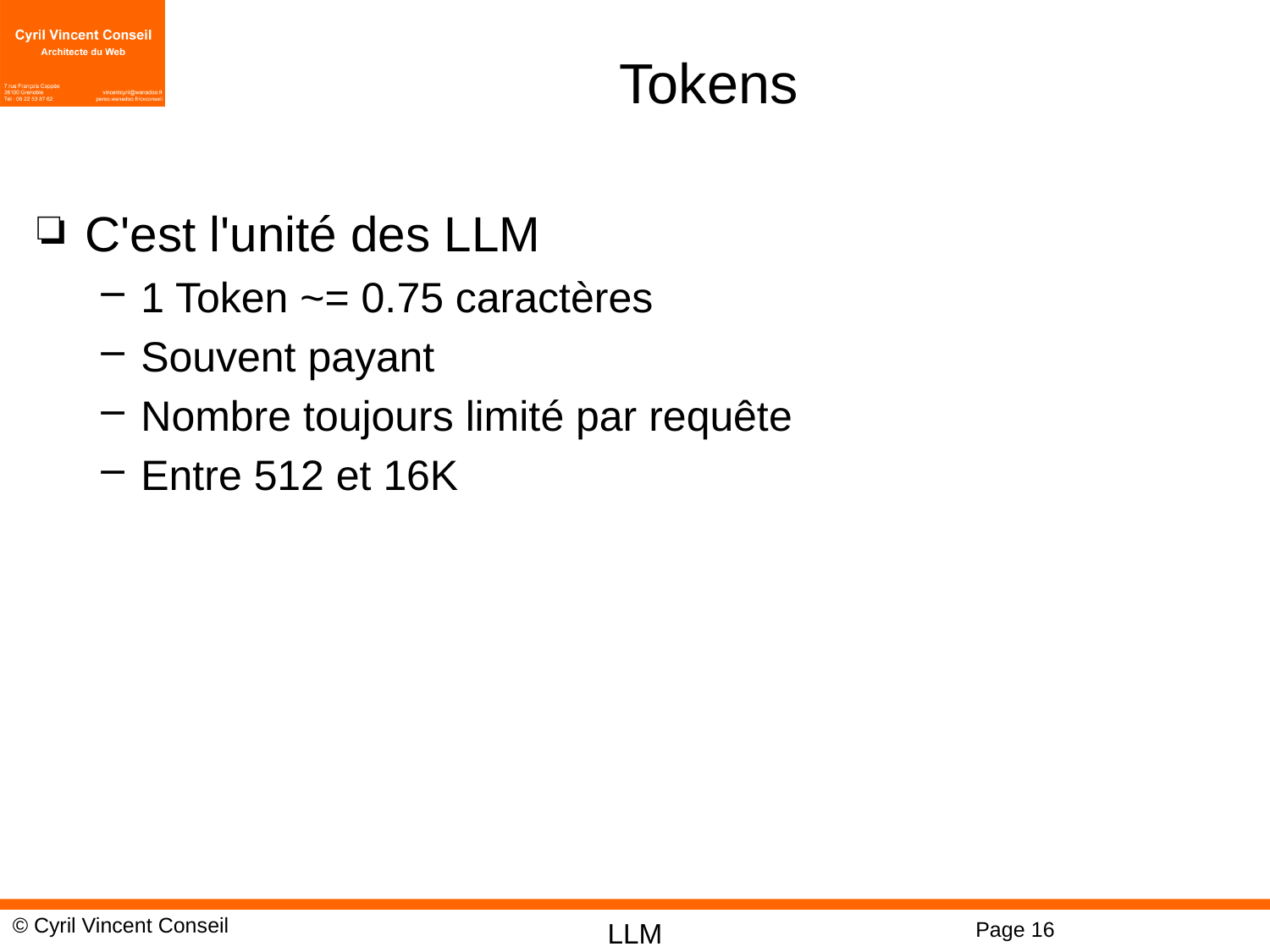

# Tokens
C'est l'unité des LLM
1 Token ~= 0.75 caractères
Souvent payant
Nombre toujours limité par requête
Entre 512 et 16K